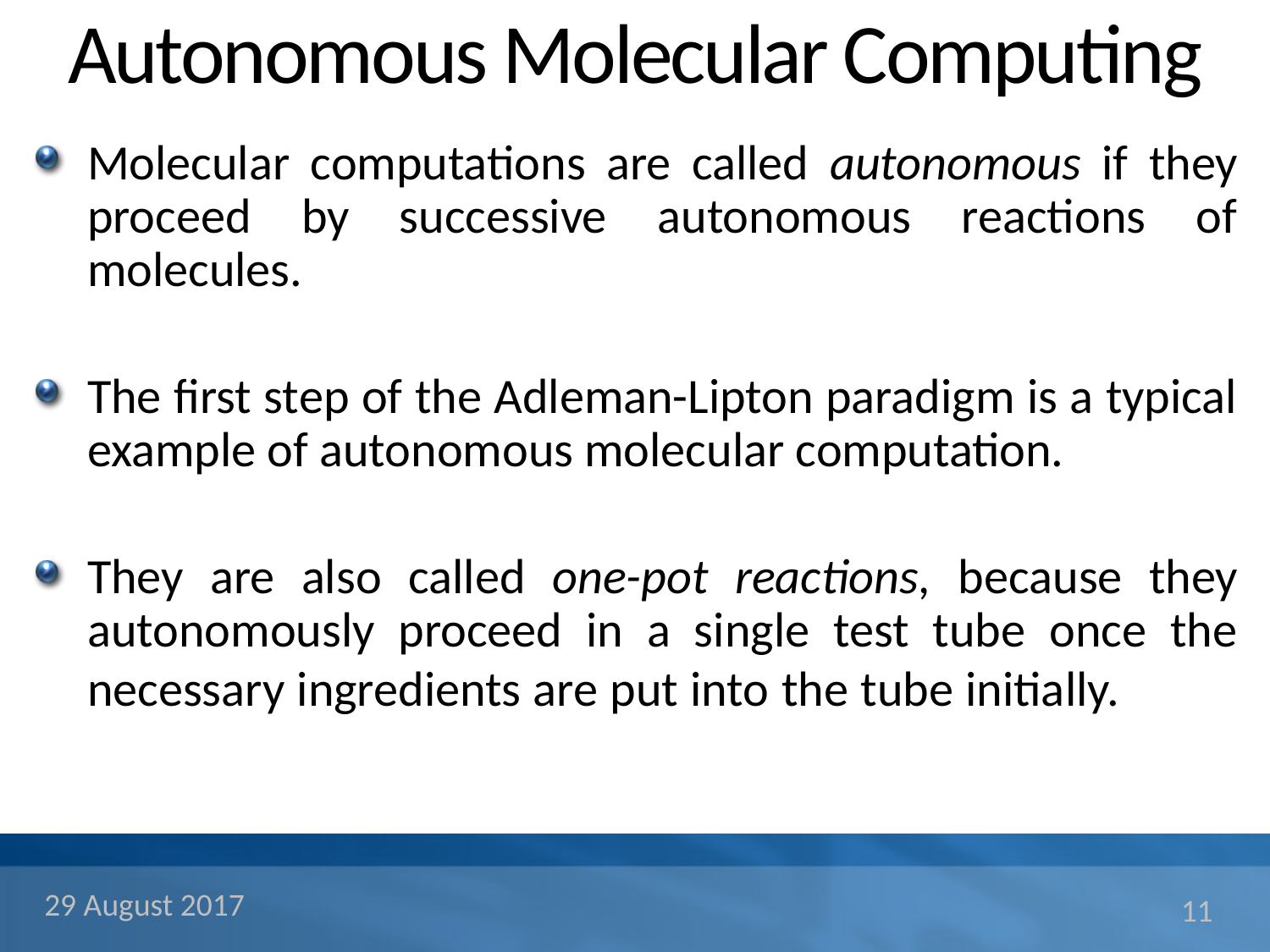

# Autonomous Molecular Computing
Molecular computations are called autonomous if they proceed by successive autonomous reactions of molecules.

The first step of the Adleman-Lipton paradigm is a typical example of autonomous molecular computation.

They are also called one-pot reactions, because they autonomously proceed in a single test tube once the necessary ingredients are put into the tube initially.